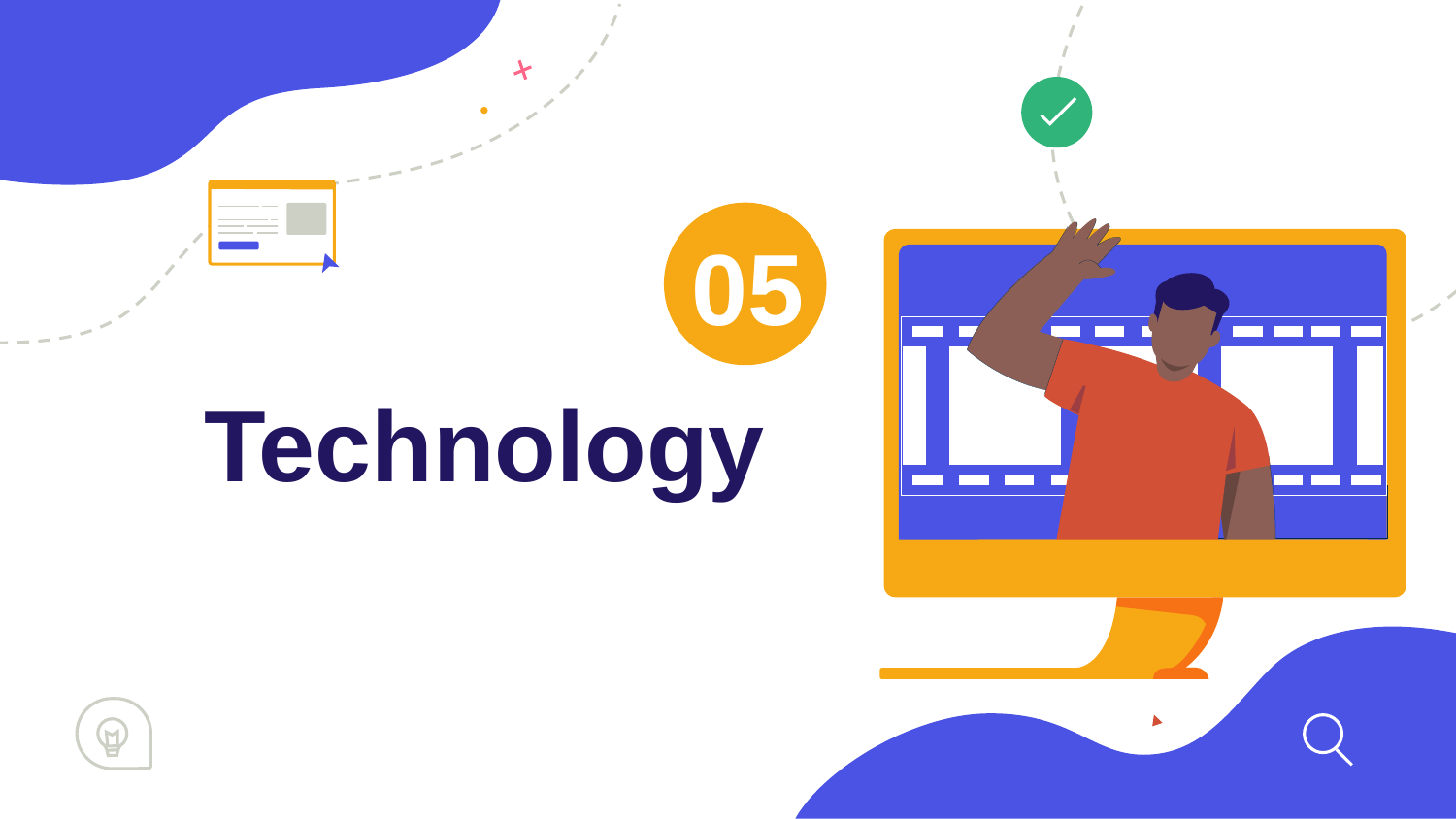

05

# Technology
You can enter a subtitle here if you need it